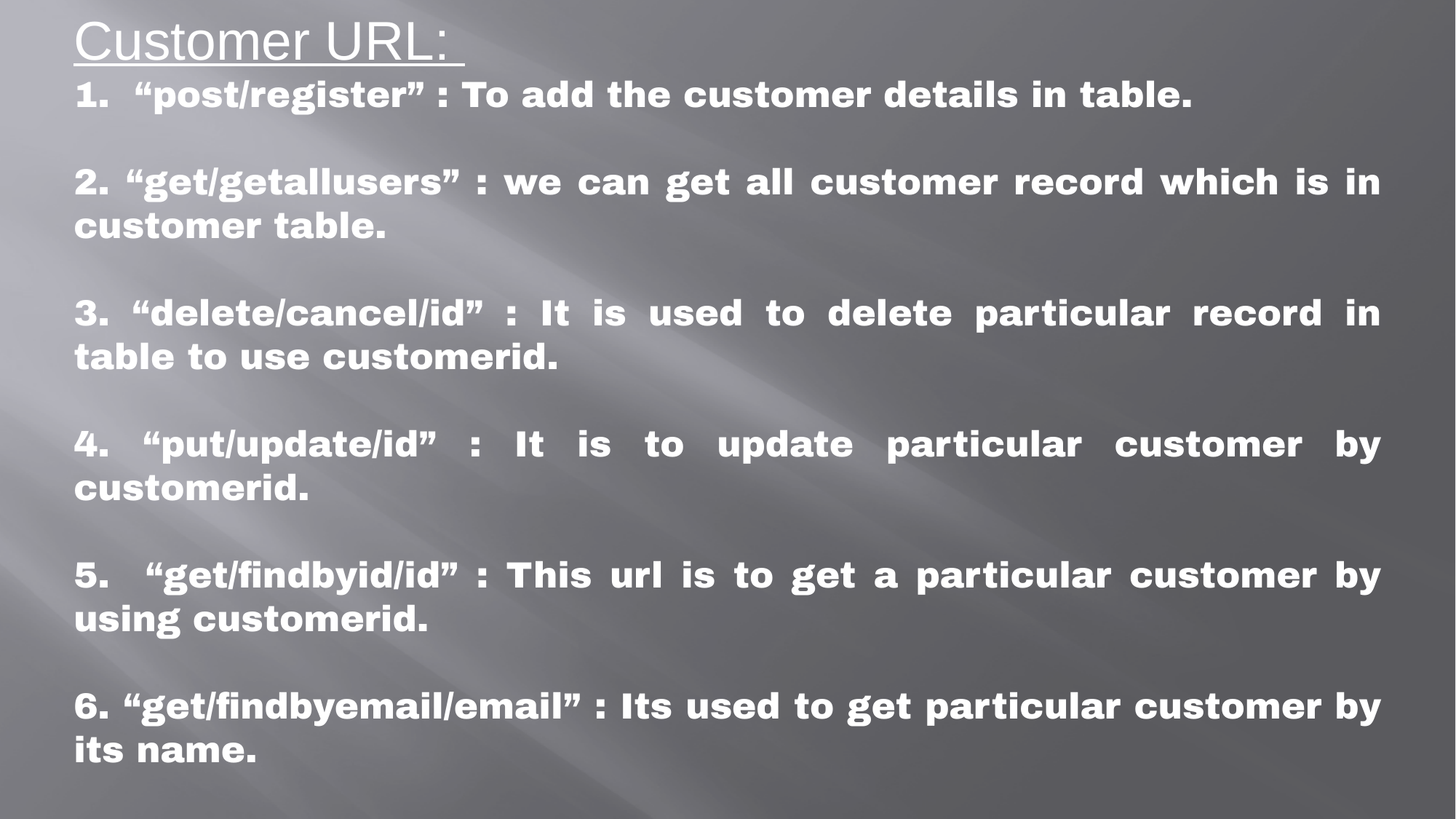

Customer URL:
1.  “post/register” : To add the customer details in table.

2. “get/getallusers” : we can get all customer record which is in customer table.

3. “delete/cancel/id” :​ It is used to delete particular record in table to use customerid.

4. “put/update/id” : It is to update particular customer by customerid.

5.  “get/findbyid/id” : This url is to get a particular customer by using customerid.

6. “get/findbyemail/email” : Its used to get particular customer by its name.